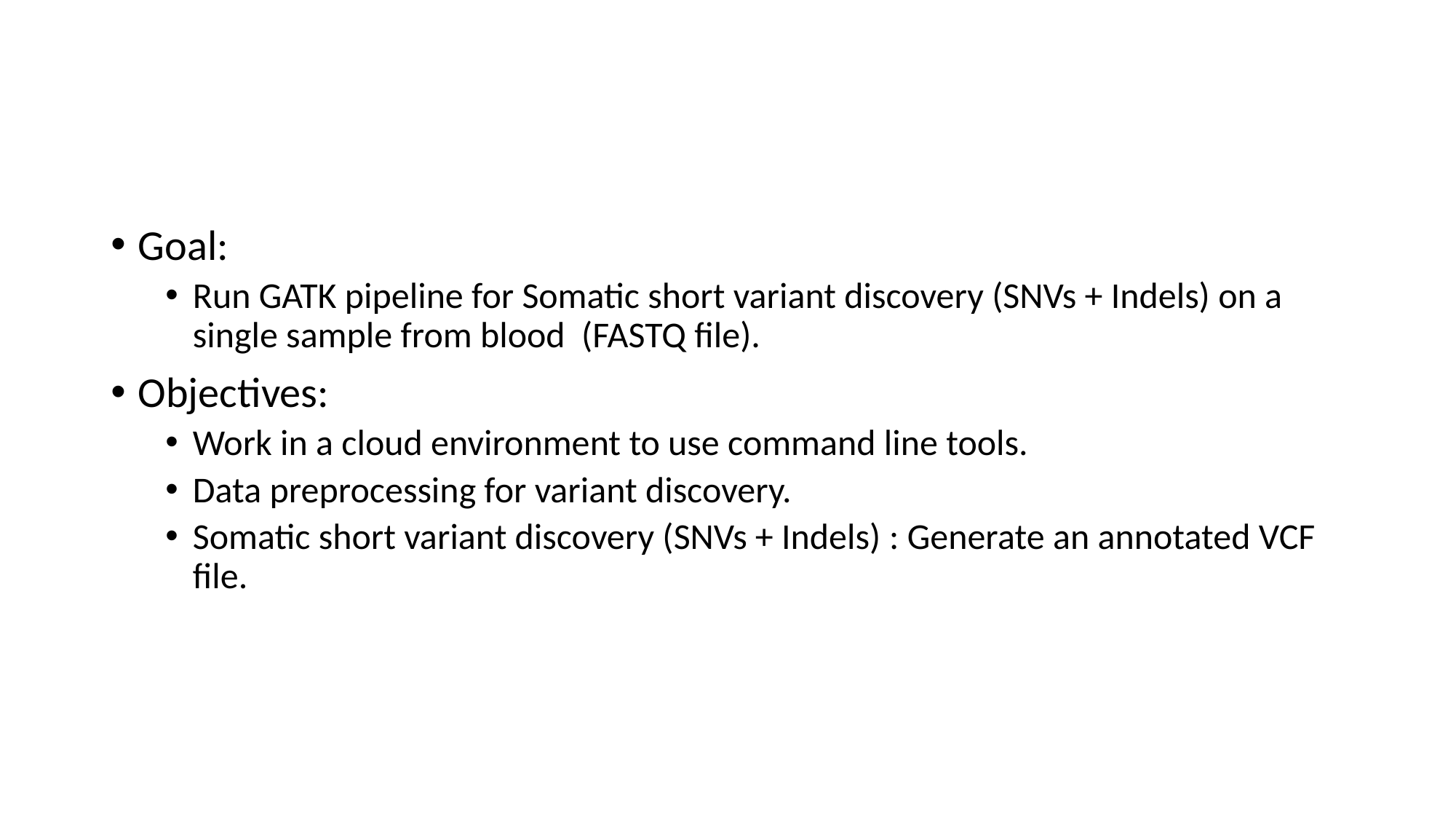

#
Goal:
Run GATK pipeline for Somatic short variant discovery (SNVs + Indels) on a single sample from blood  (FASTQ file).
Objectives:
Work in a cloud environment to use command line tools.
Data preprocessing for variant discovery.
Somatic short variant discovery (SNVs + Indels) : Generate an annotated VCF file.